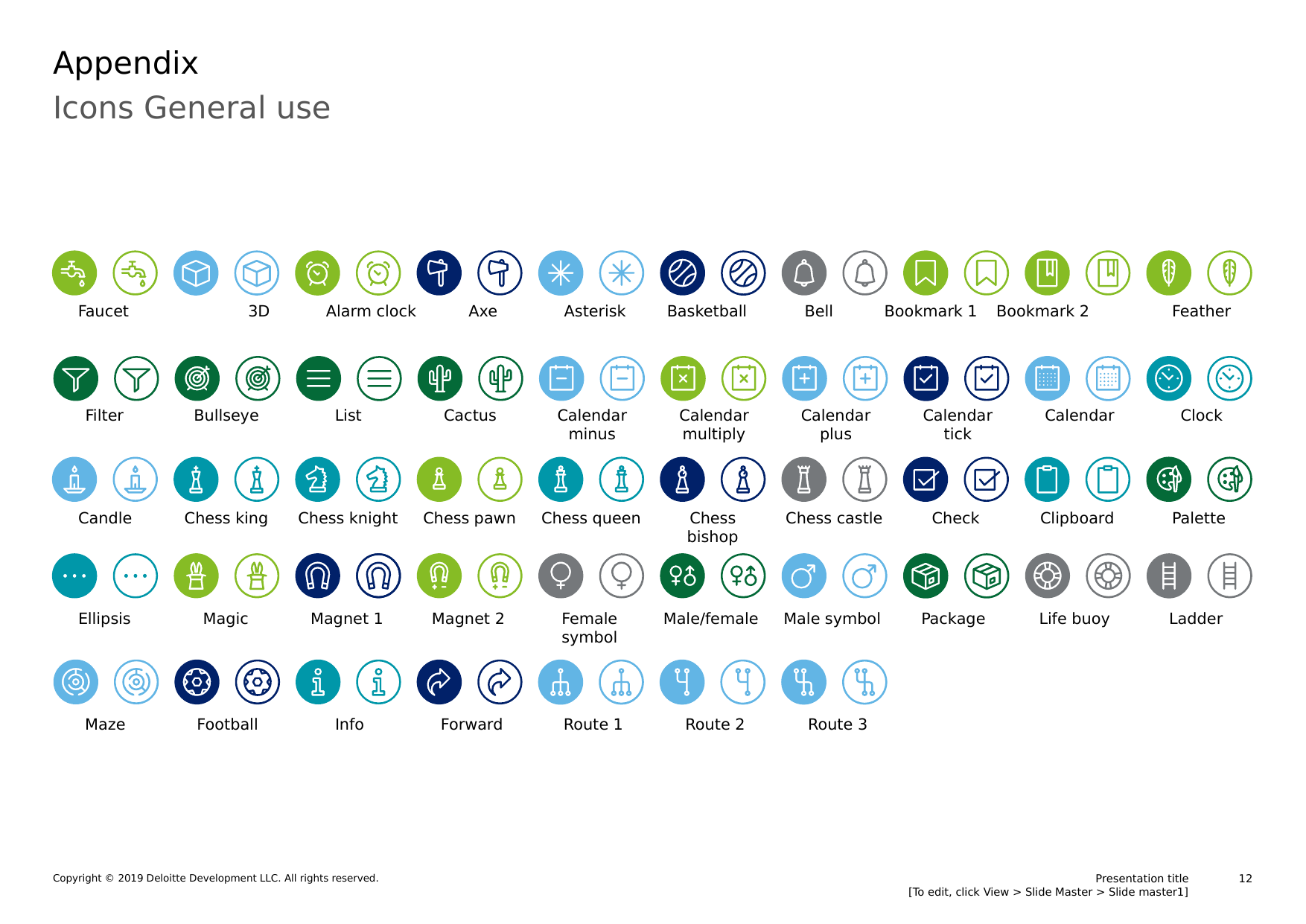

# Appendix
Icons General use

Faucet
3D
Alarm clock
Axe
Asterisk
Basketball
Bell
Bookmark 1
Bookmark 2
Feather

Filter
Bullseye
List
Cactus
Calendar
Clock
Calendar minus
Calendar multiply
Calendar plus
Calendar tick

Candle
Chess king
Check
Clipboard
Palette
Chess knight
Chess pawn
Chess queen
Chess castle
Chess bishop

Ellipsis
Magic
Magnet 1
Magnet 2
Package
Life buoy
Ladder
Male/female
Male symbol
Female symbol

Maze
Football
Info
Forward
Route 1
Route 2
Route 3